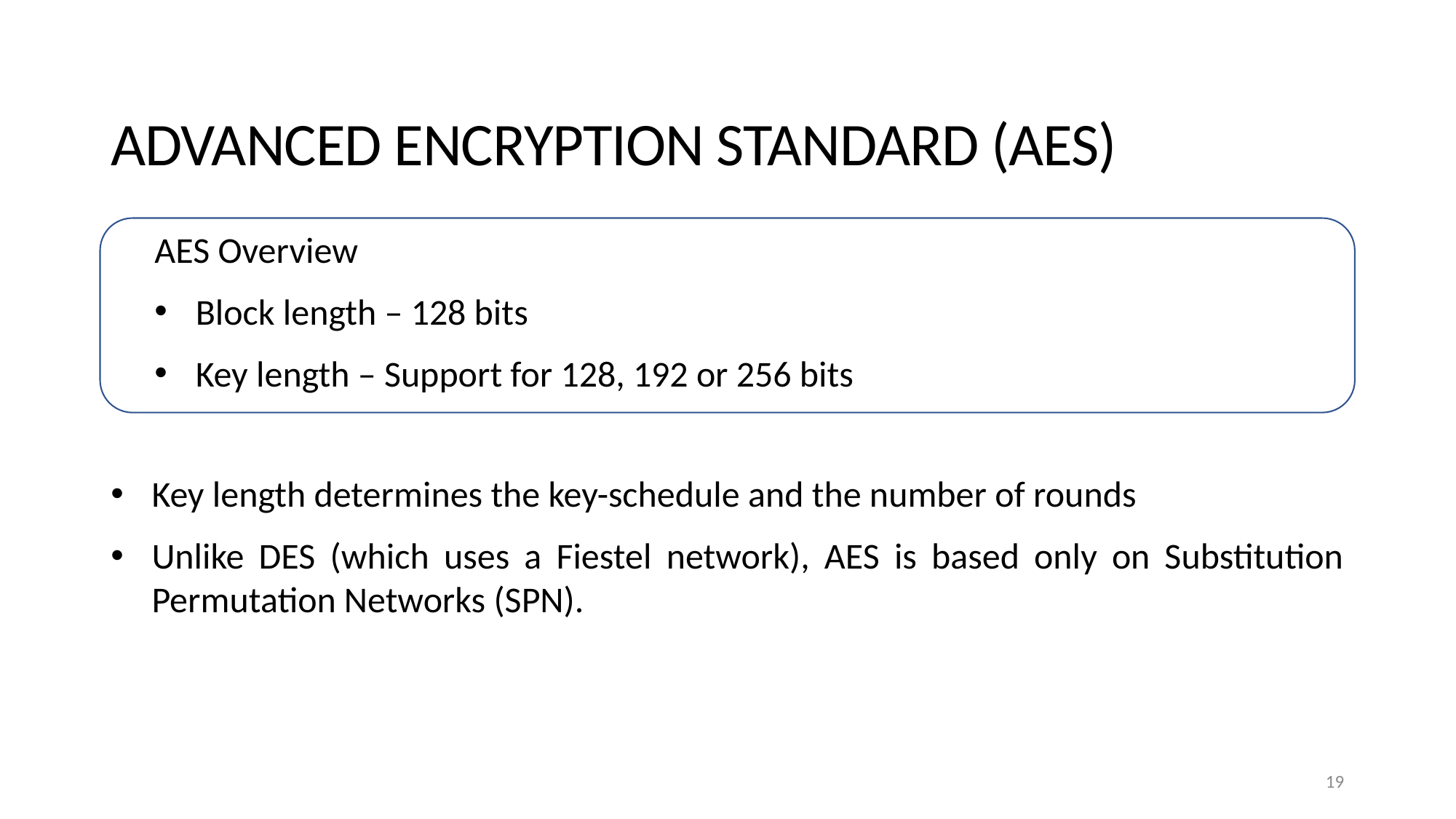

ADVANCED ENCRYPTION STANDARD (AES)

Key length determines the key-schedule and the number of rounds
Unlike DES (which uses a Fiestel network), AES is based only on Substitution Permutation Networks (SPN).

AES Overview
Block length – 128 bits
Key length – Support for 128, 192 or 256 bits
19